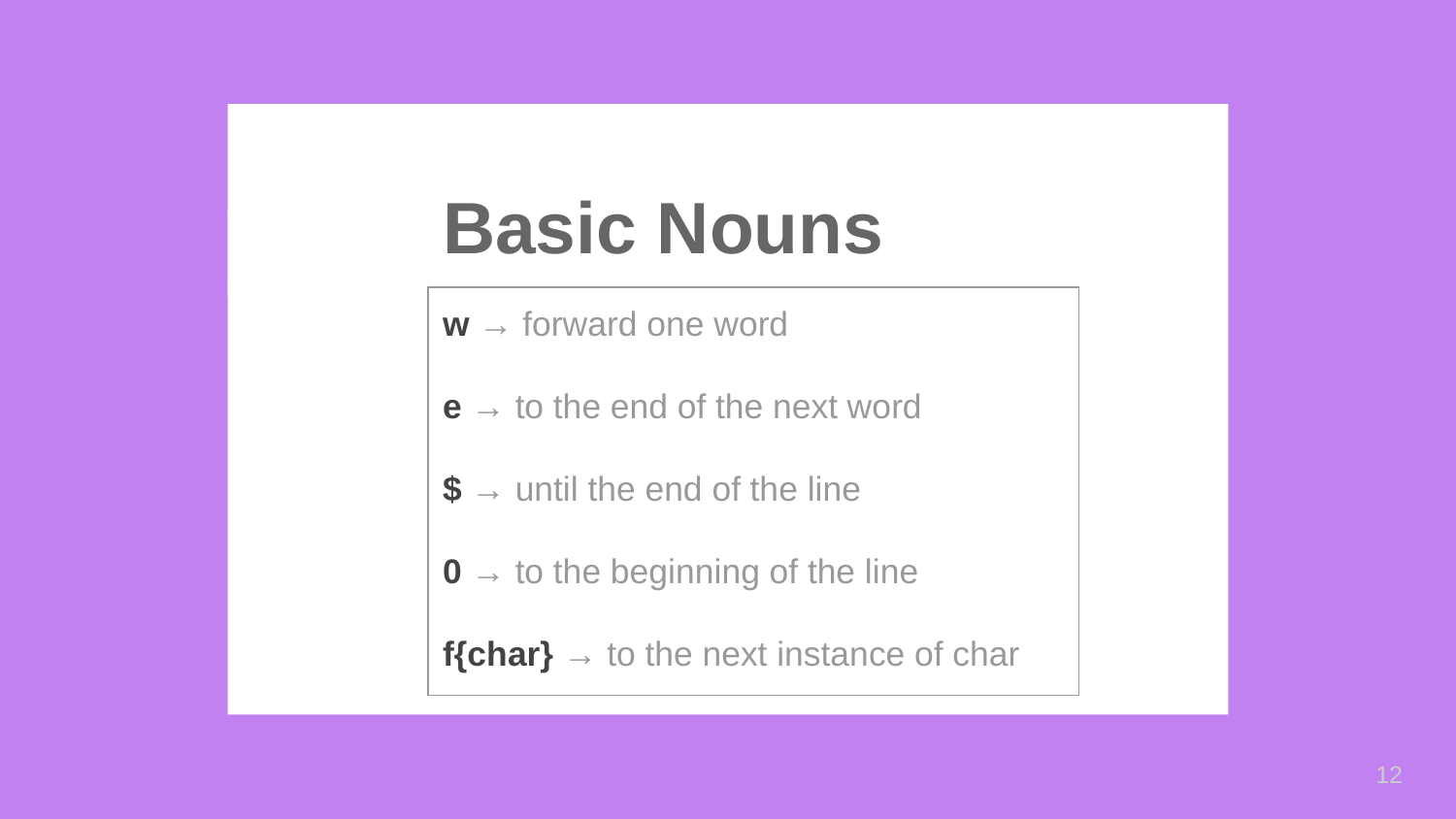

# Basic Nouns

w → forward one word

e → to the end of the next word

$ → until the end of the line

0 → to the beginning of the line

f{char} → to the next instance of char

12